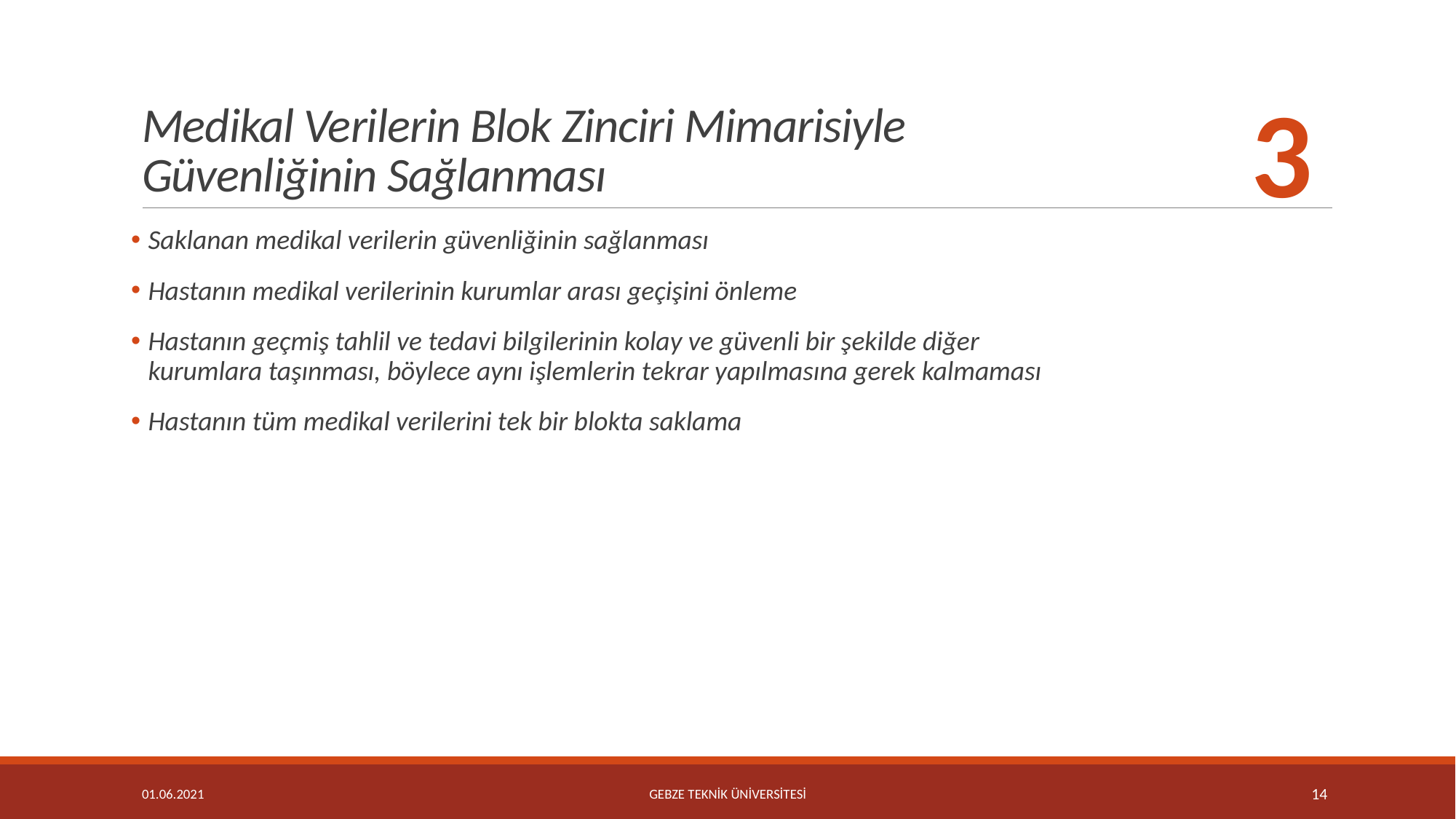

# Medikal Verilerin Blok Zinciri Mimarisiyle Güvenliğinin Sağlanması
3
 Saklanan medikal verilerin güvenliğinin sağlanması
 Hastanın medikal verilerinin kurumlar arası geçişini önleme
 Hastanın geçmiş tahlil ve tedavi bilgilerinin kolay ve güvenli bir şekilde diğer
 kurumlara taşınması, böylece aynı işlemlerin tekrar yapılmasına gerek kalmaması
 Hastanın tüm medikal verilerini tek bir blokta saklama
01.06.2021
GEBZE TEKNİK ÜNİVERSİTESİ
14